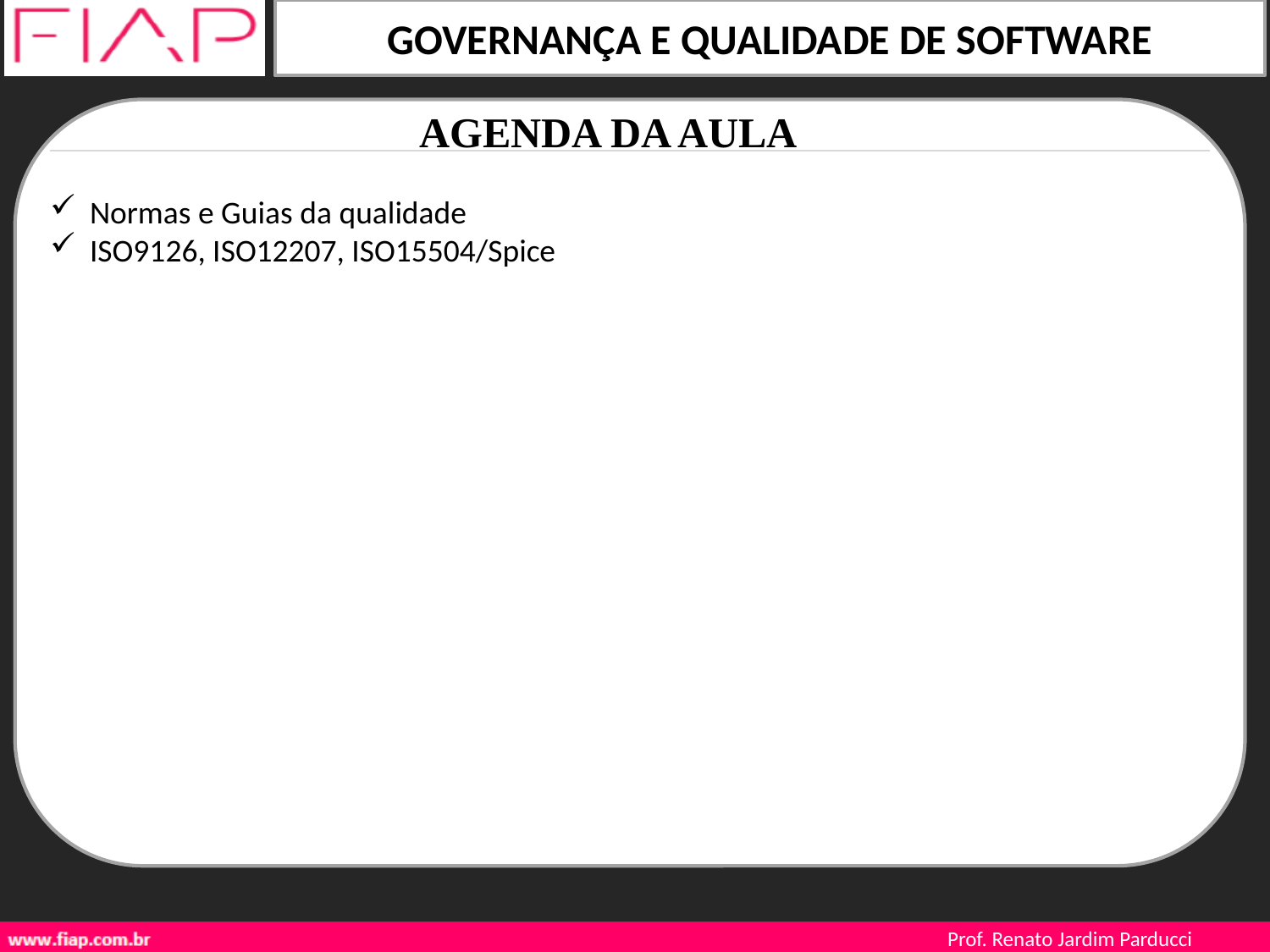

AGENDA DA AULA
Normas e Guias da qualidade
ISO9126, ISO12207, ISO15504/Spice